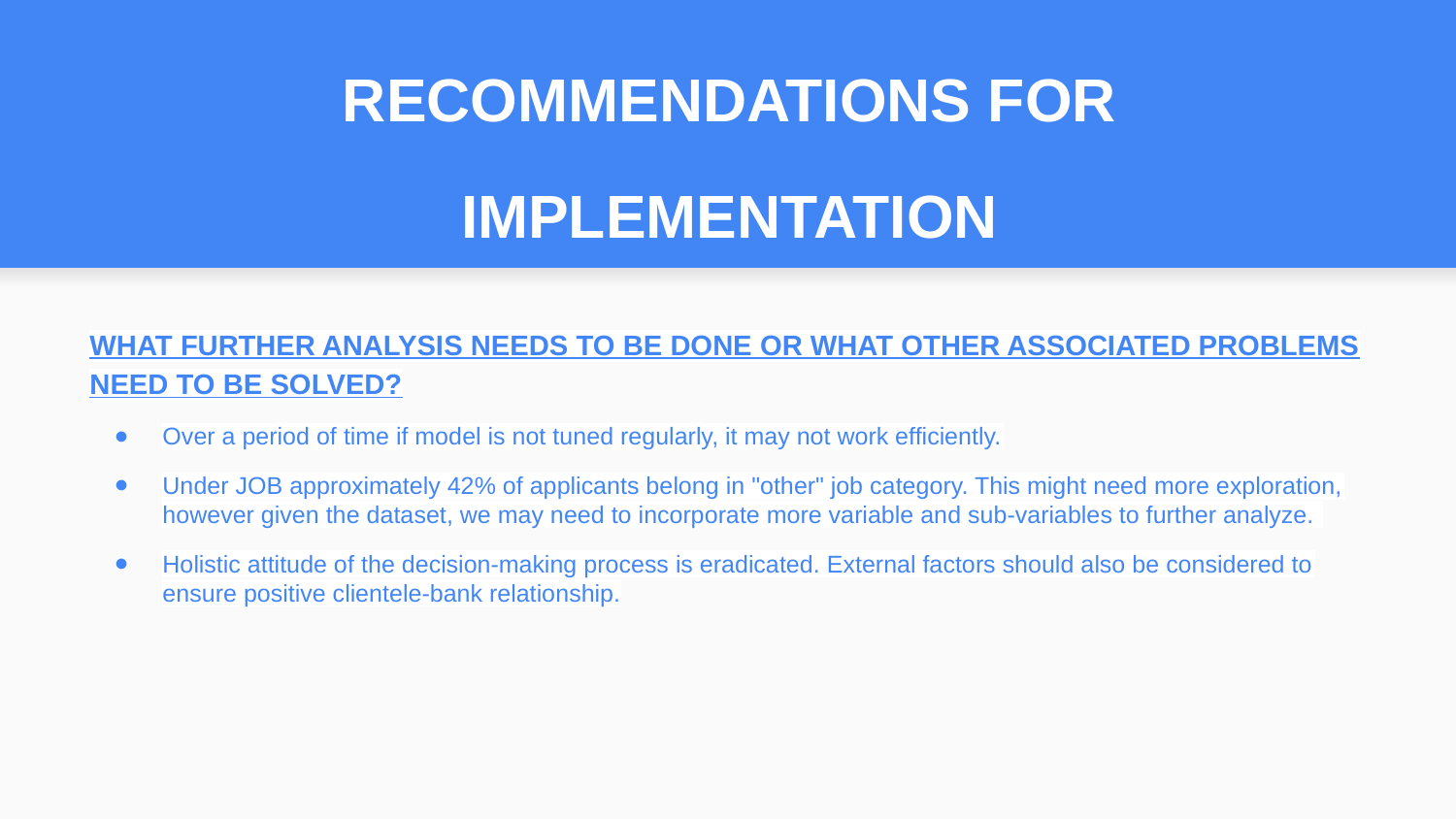

# RECOMMENDATIONS FOR IMPLEMENTATION
WHAT FURTHER ANALYSIS NEEDS TO BE DONE OR WHAT OTHER ASSOCIATED PROBLEMS NEED TO BE SOLVED?
Over a period of time if model is not tuned regularly, it may not work efficiently.
Under JOB approximately 42% of applicants belong in "other" job category. This might need more exploration, however given the dataset, we may need to incorporate more variable and sub-variables to further analyze.
Holistic attitude of the decision-making process is eradicated. External factors should also be considered to ensure positive clientele-bank relationship.